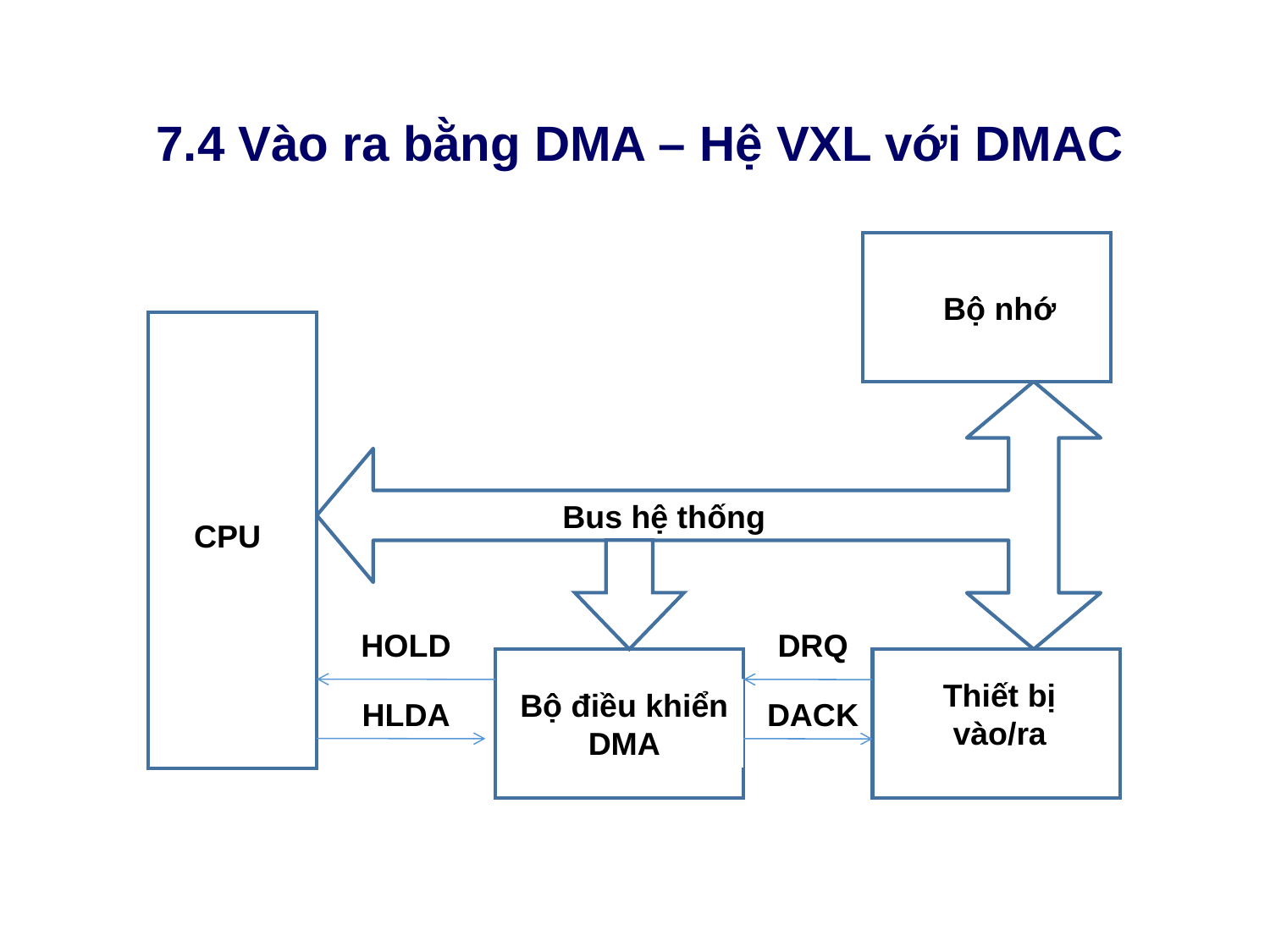

# 7.4 Vào ra bằng DMA – Hệ VXL với DMAC

Bộ nhớ

Bus hệ thống
CPU

HOLD
DRQ

Bộ điều khiển DMA

Thiết bị vào/ra
HLDA
DACK